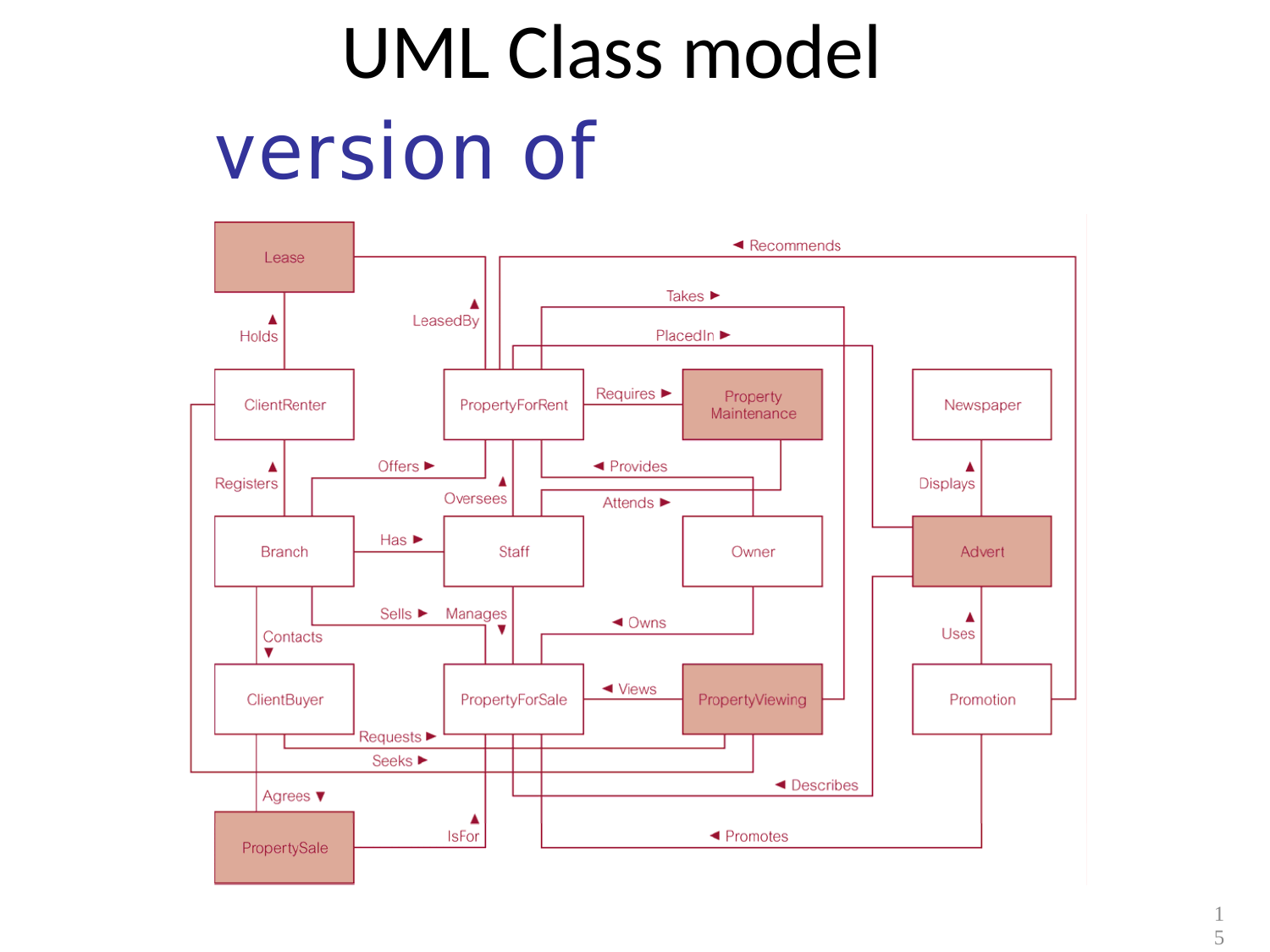

# UML Class model
version of DreamHome

15